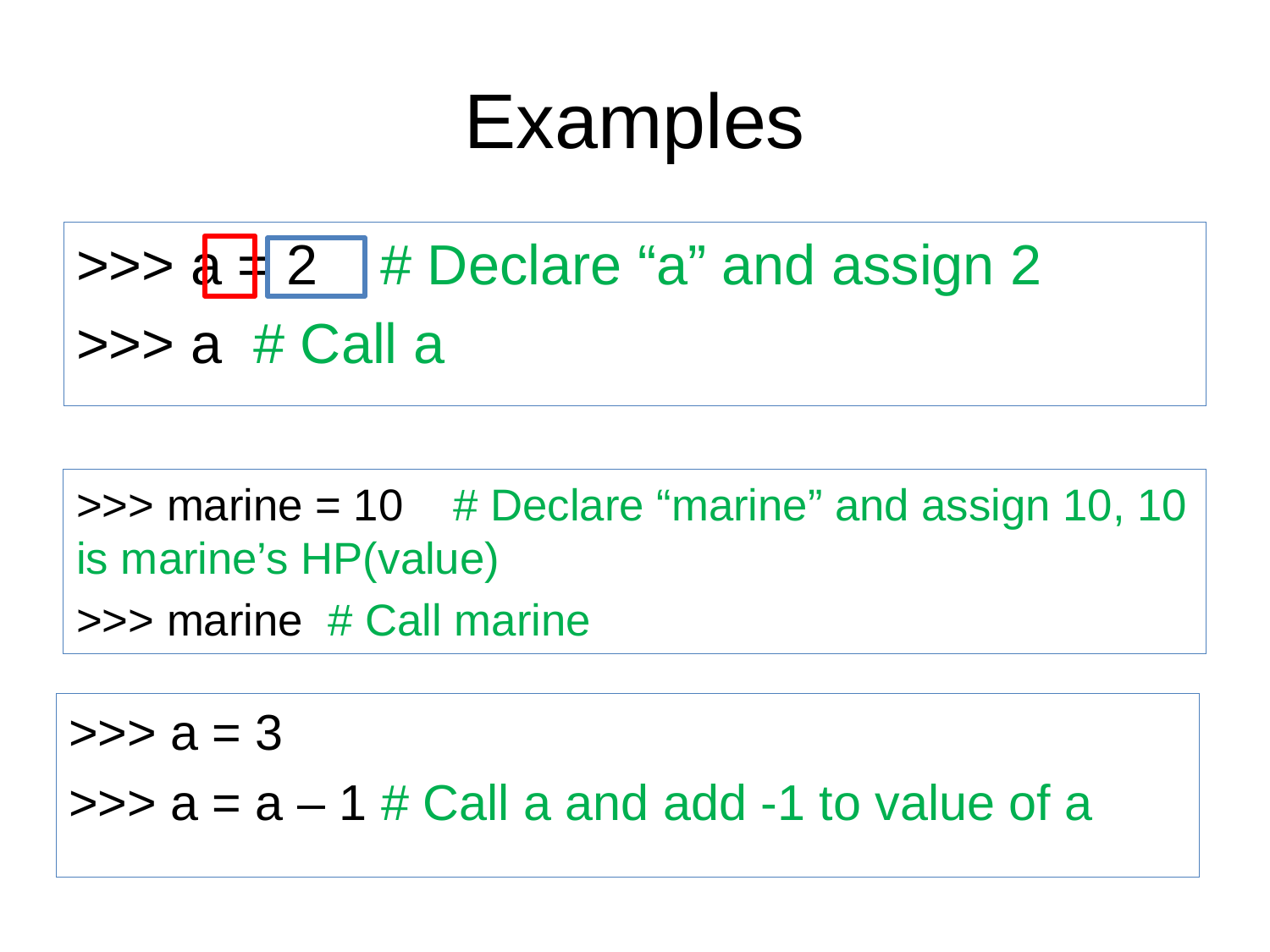

# Examples
>>> a = 2    # Declare “a” and assign 2
>>> a  # Call a

>>> marine = 10    # Declare “marine” and assign 10, 10 is marine’s HP(value)
>>> marine  # Call marine
>>> a = 3
>>> a = a – 1 # Call a and add -1 to value of a